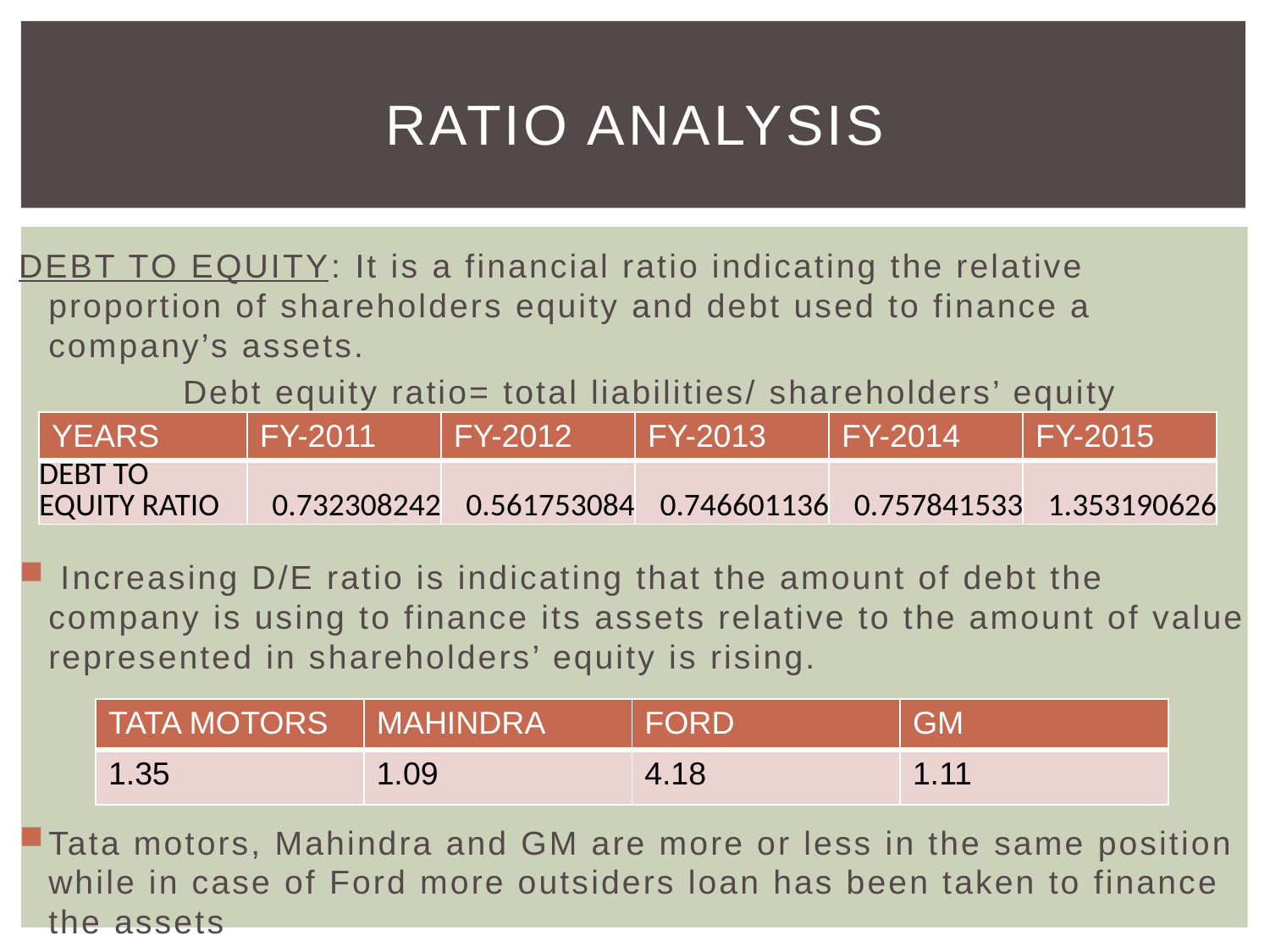

# RATIO ANALYSIS
DEBT TO EQUITY: It is a financial ratio indicating the relative proportion of shareholders equity and debt used to finance a company’s assets.
  Debt equity ratio= total liabilities/ shareholders’ equity

 Increasing D/E ratio is indicating that the amount of debt the company is using to finance its assets relative to the amount of value represented in shareholders’ equity is rising.

Tata motors, Mahindra and GM are more or less in the same position while in case of Ford more outsiders loan has been taken to finance the assets
| YEARS | FY-2011 | FY-2012 | FY-2013 | FY-2014 | FY-2015 |
| --- | --- | --- | --- | --- | --- |
| DEBT TO EQUITY RATIO | 0.732308242 | 0.561753084 | 0.746601136 | 0.757841533 | 1.353190626 |
| TATA MOTORS | MAHINDRA | FORD | GM |
| --- | --- | --- | --- |
| 1.35 | 1.09 | 4.18 | 1.11 |